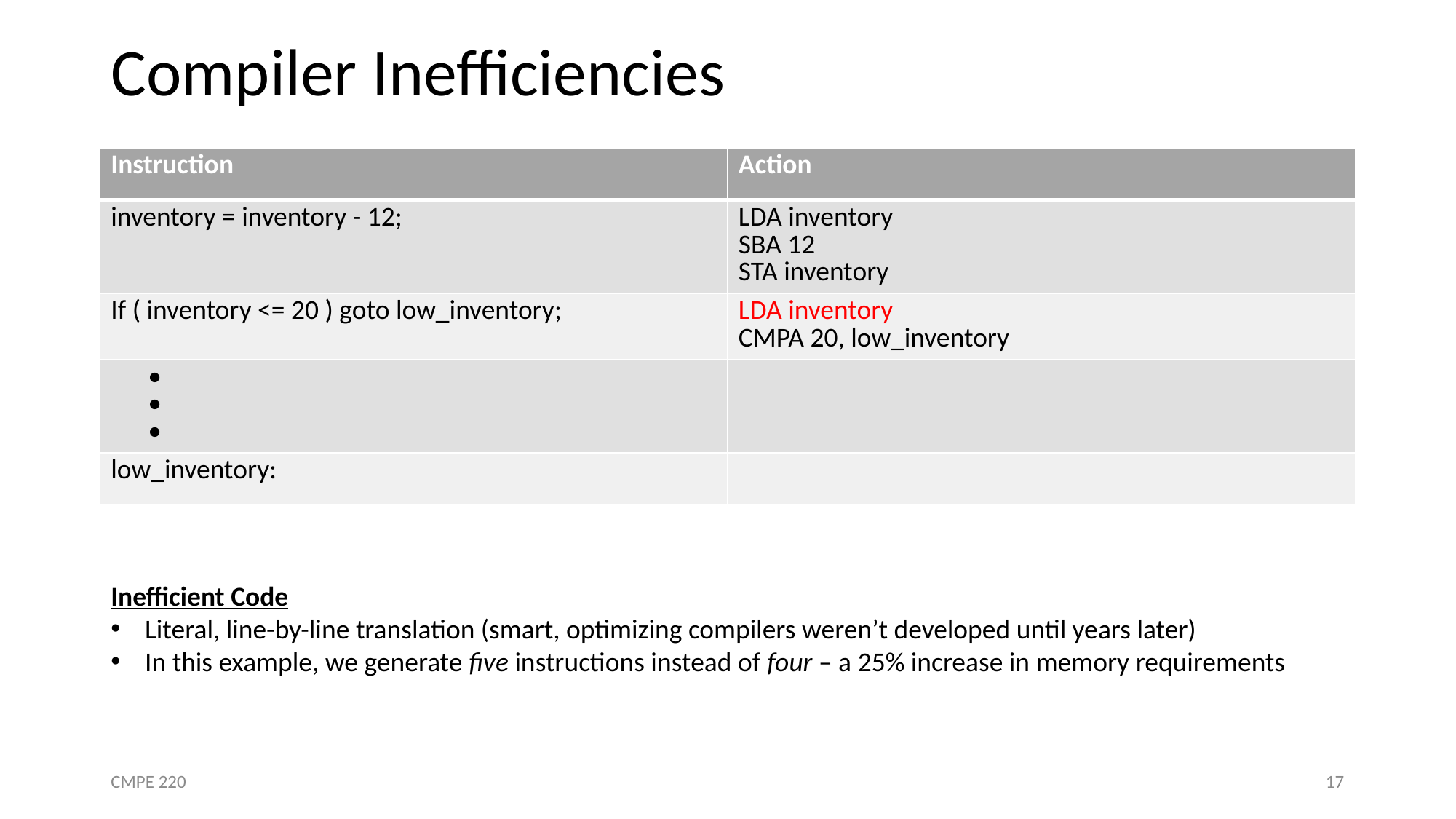

# Compiler Inefficiencies
| Instruction | Action |
| --- | --- |
| inventory = inventory - 12; | LDA inventory SBA 12 STA inventory |
| If ( inventory <= 20 ) goto low\_inventory; | LDA inventory CMPA 20, low\_inventory |
| • • • |  |
| low\_inventory: |  |
Inefficient Code
Literal, line-by-line translation (smart, optimizing compilers weren’t developed until years later)
In this example, we generate five instructions instead of four – a 25% increase in memory requirements
CMPE 220
17